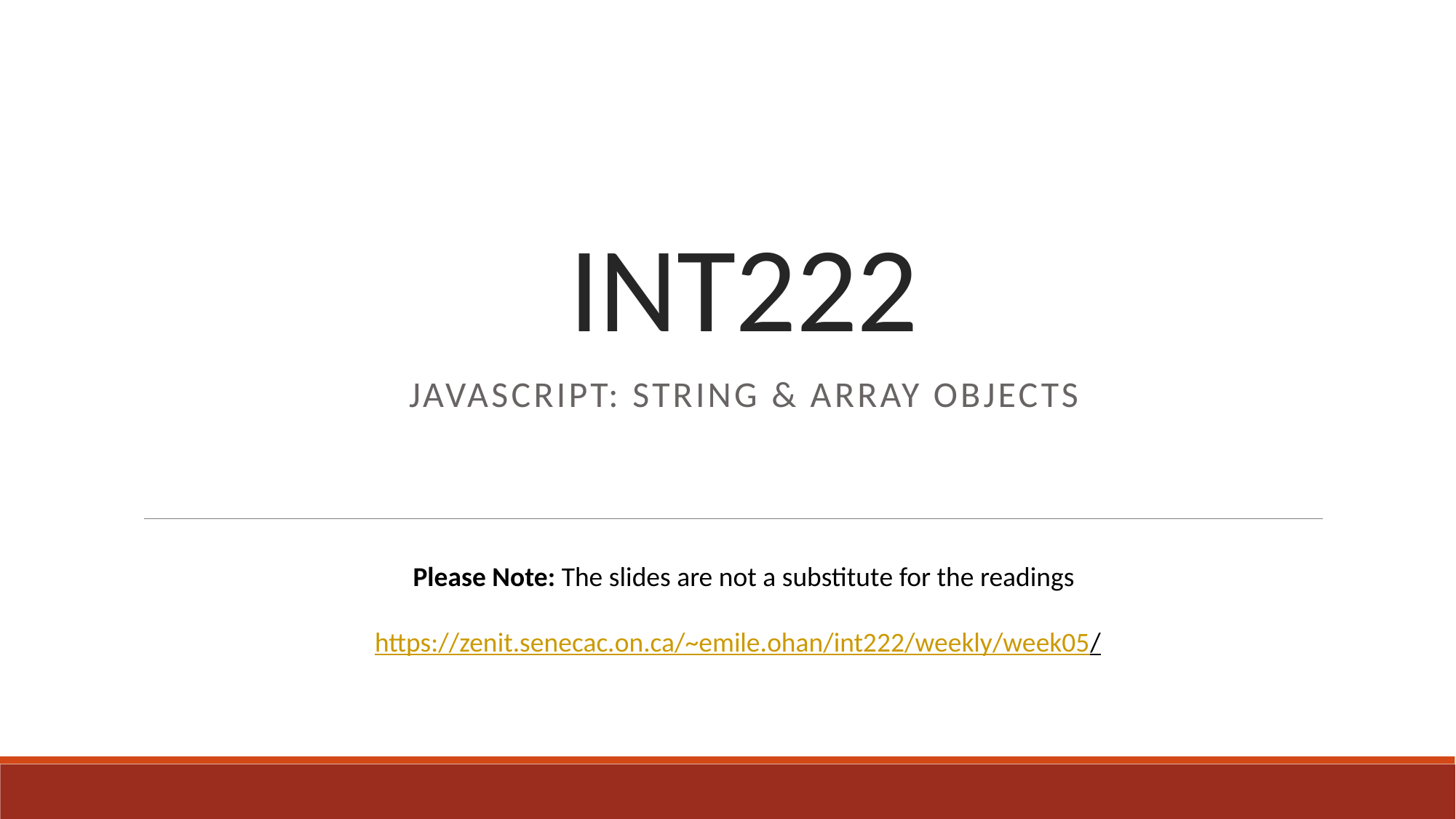

# INT222
JavaScript: String & array objects
Please Note: The slides are not a substitute for the readings
https://zenit.senecac.on.ca/~emile.ohan/int222/weekly/week05/